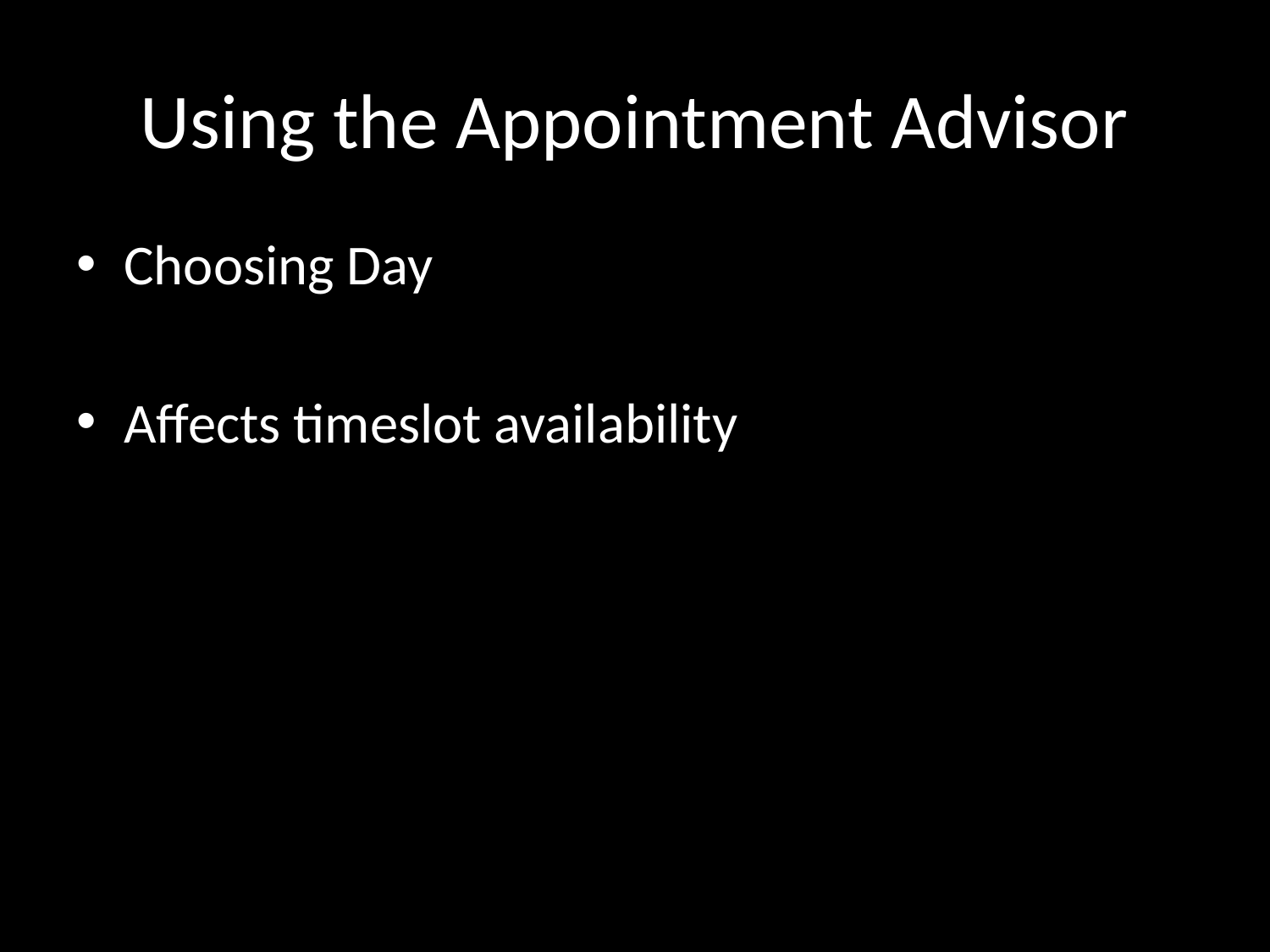

# Using the Appointment Advisor
Choosing Day

Affects timeslot availability